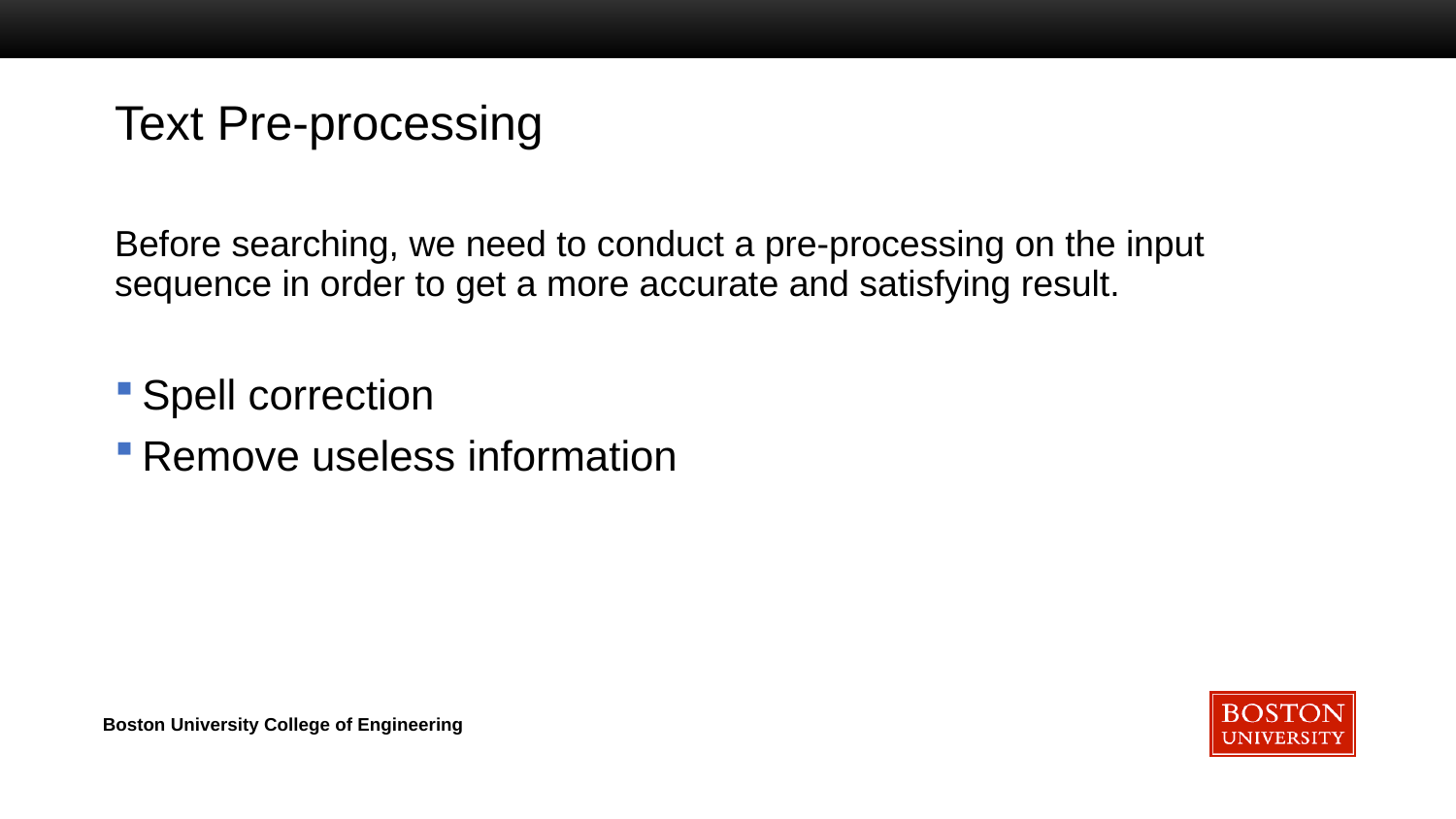

# Text Pre-processing
Before searching, we need to conduct a pre-processing on the input sequence in order to get a more accurate and satisfying result.

Spell correction
Remove useless information